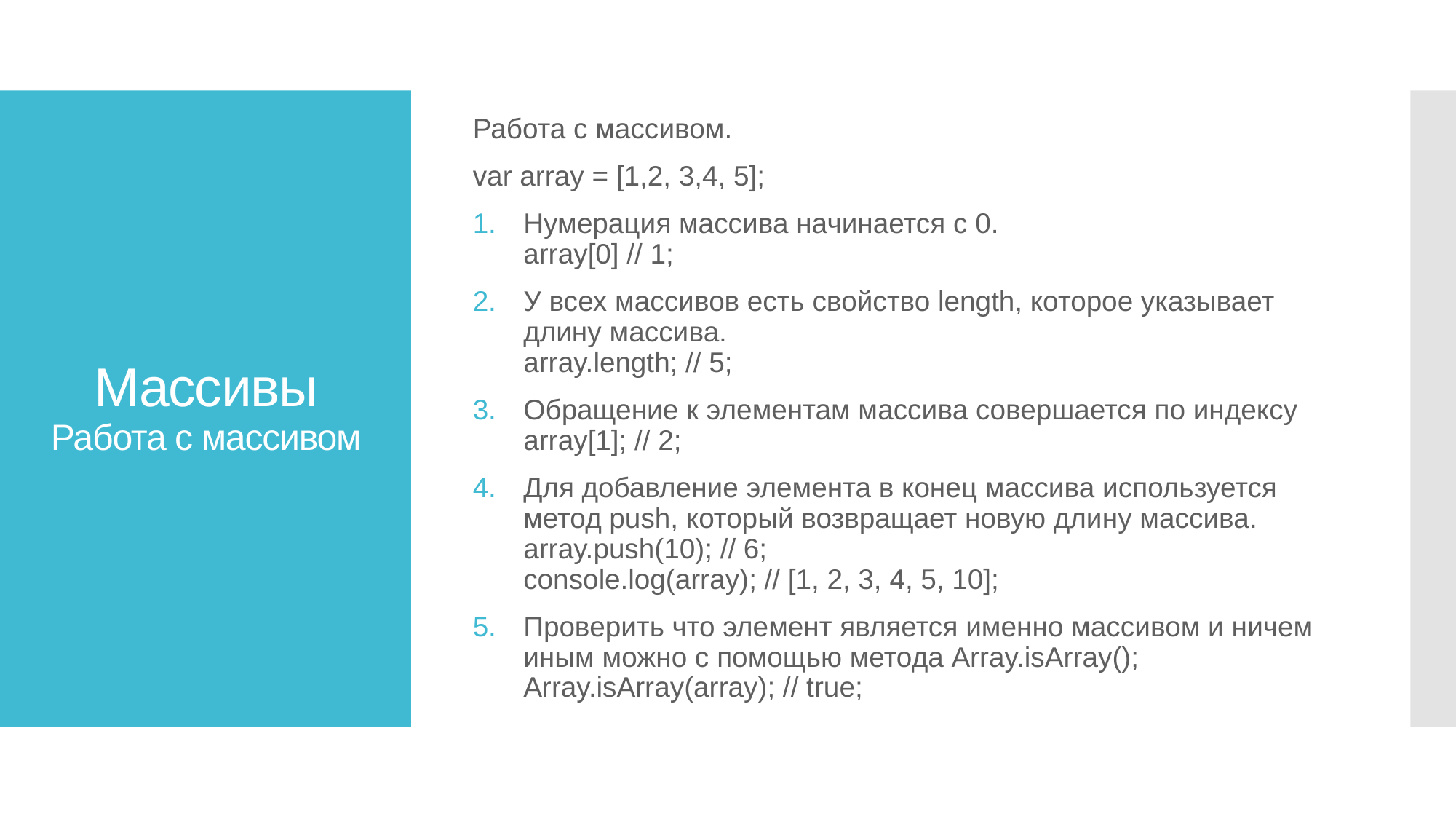

Работа с массивом.
var array = [1,2, 3,4, 5];
Нумерация массива начинается с 0.
array[0] // 1;
У всех массивов есть свойство length, которое указывает длину массива.
array.length; // 5;
Обращение к элементам массива совершается по индексу
array[1]; // 2;
Для добавление элемента в конец массива используется метод push, который возвращает новую длину массива.
array.push(10); // 6;
console.log(array); // [1, 2, 3, 4, 5, 10];
Проверить что элемент является именно массивом и ничем иным можно с помощью метода Array.isArray();
Array.isArray(array); // true;
# Массивы Работа с массивом